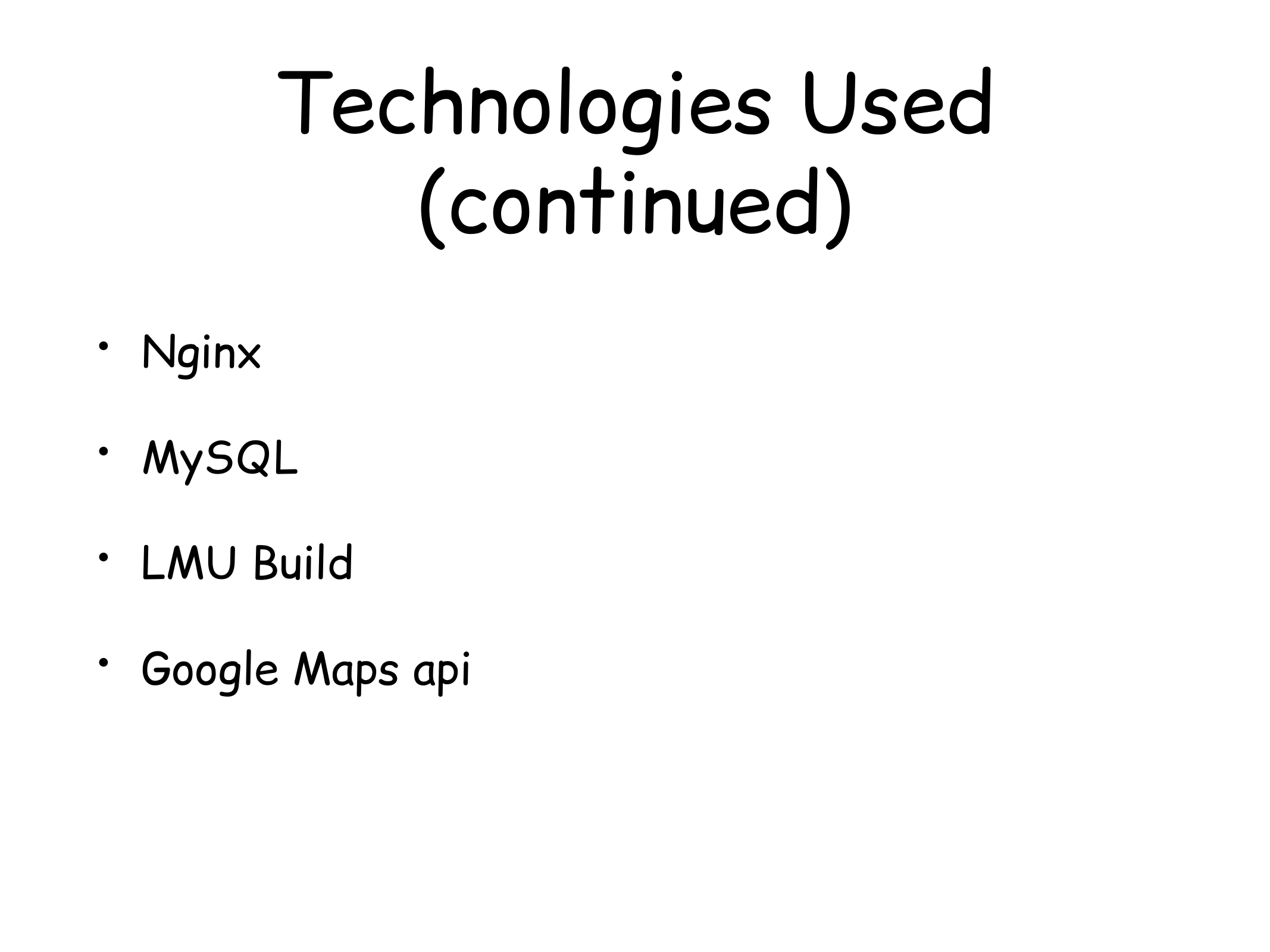

# Technologies Used (continued)
Nginx
MySQL
LMU Build
Google Maps api